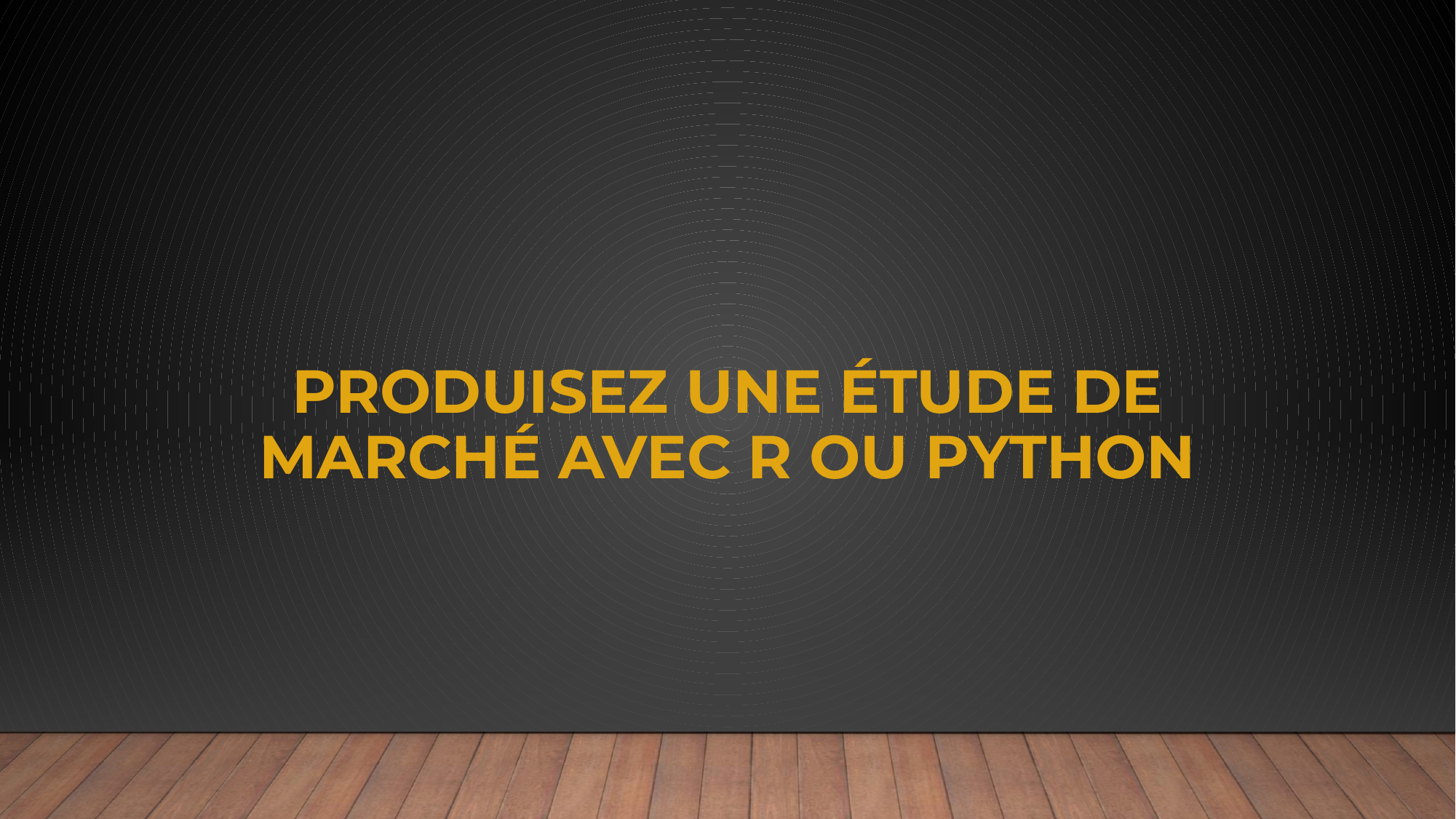

# Produisez une étude de marché avec R ou Python